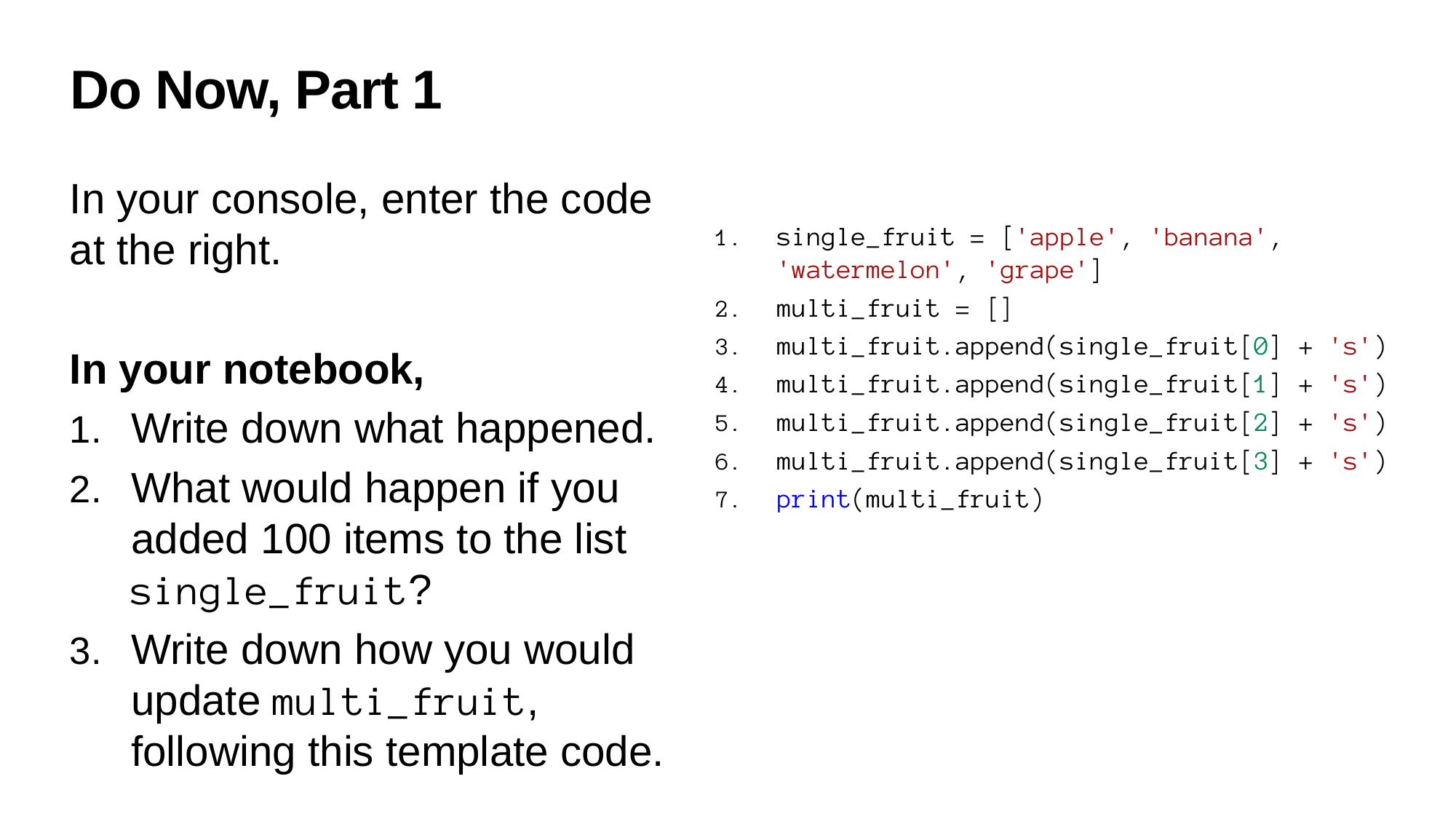

# Do Now, Part 1
In your console, enter the code at the right.

In your notebook,
Write down what happened.
What would happen if you added 100 items to the list single_fruit?
Write down how you would update multi_fruit, following this template code.
single_fruit = ['apple', 'banana', 'watermelon', 'grape']
multi_fruit = []
multi_fruit.append(single_fruit[0] + 's')
multi_fruit.append(single_fruit[1] + 's')
multi_fruit.append(single_fruit[2] + 's')
multi_fruit.append(single_fruit[3] + 's')
print(multi_fruit)